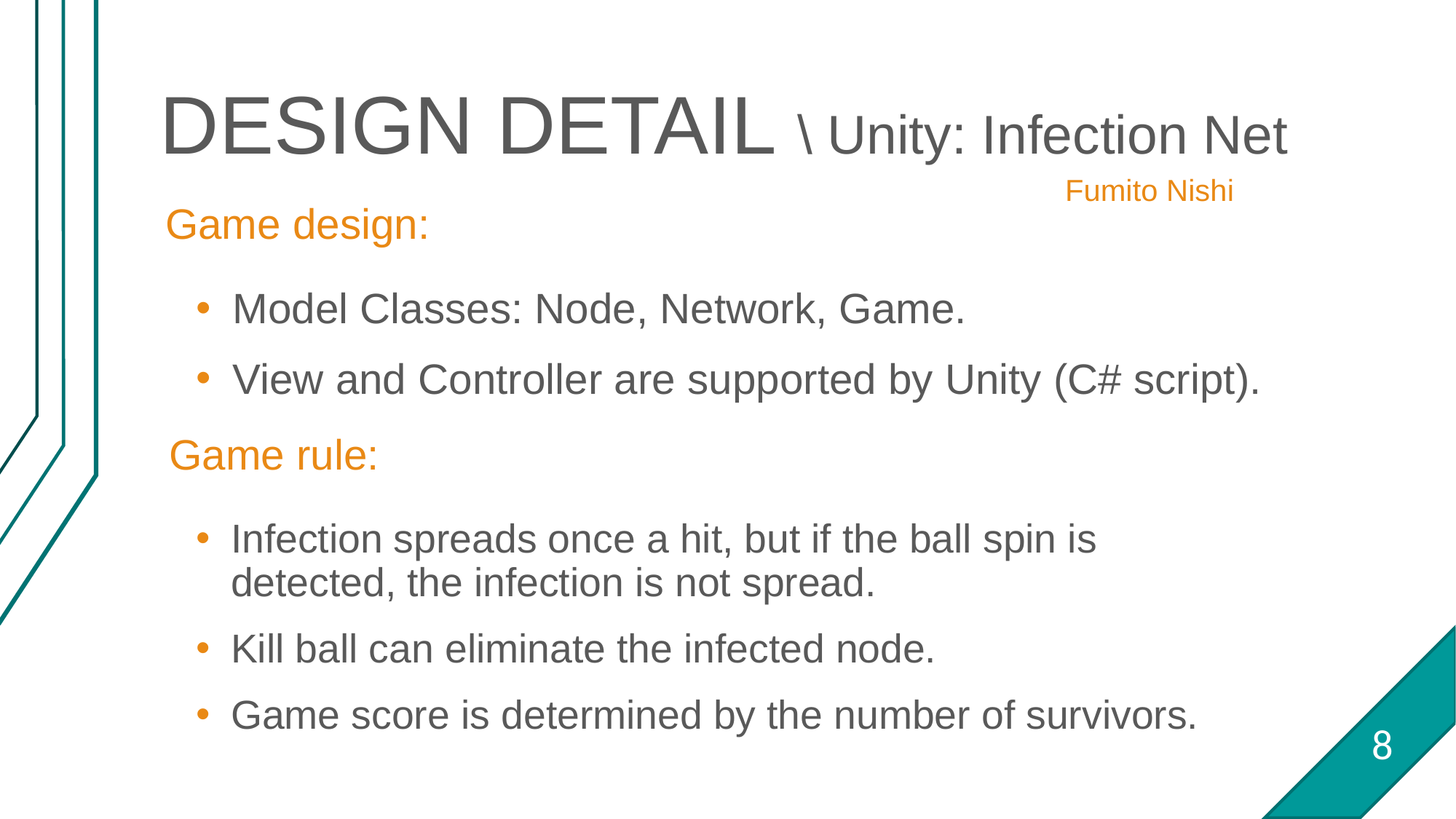

# DESIGN DETAIL \ Unity: Infection Net
Fumito Nishi
Game design:
Model Classes: Node, Network, Game.
View and Controller are supported by Unity (C# script).
Game rule:
Infection spreads once a hit, but if the ball spin is detected, the infection is not spread.
Kill ball can eliminate the infected node.
Game score is determined by the number of survivors.

8